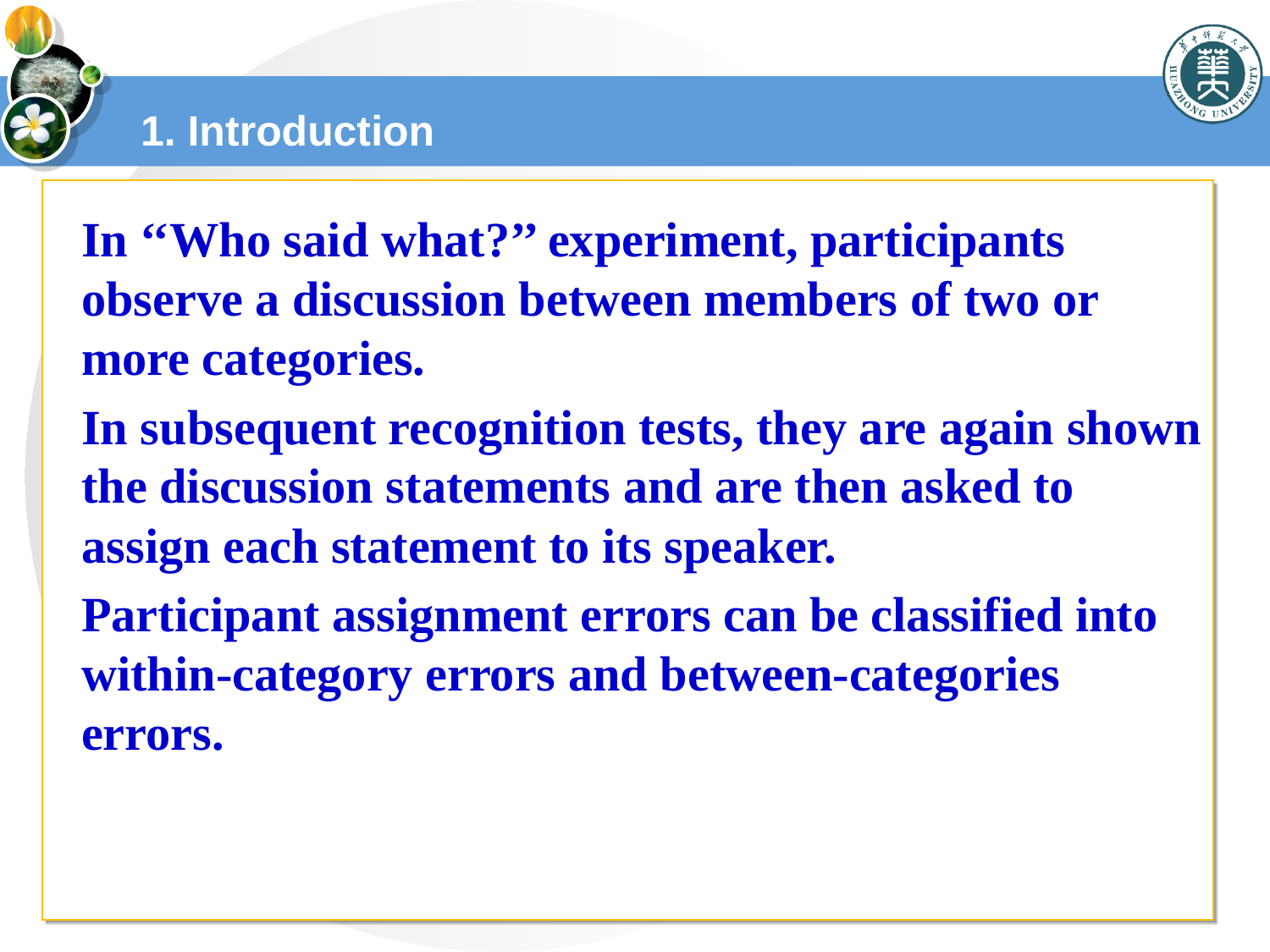

# 1. Introduction

In ‘‘Who said what?’’ experiment, participants observe a discussion between members of two or more categories.
In subsequent recognition tests, they are again shown the discussion statements and are then asked to assign each statement to its speaker.
Participant assignment errors can be classified into within-category errors and between-categories errors.